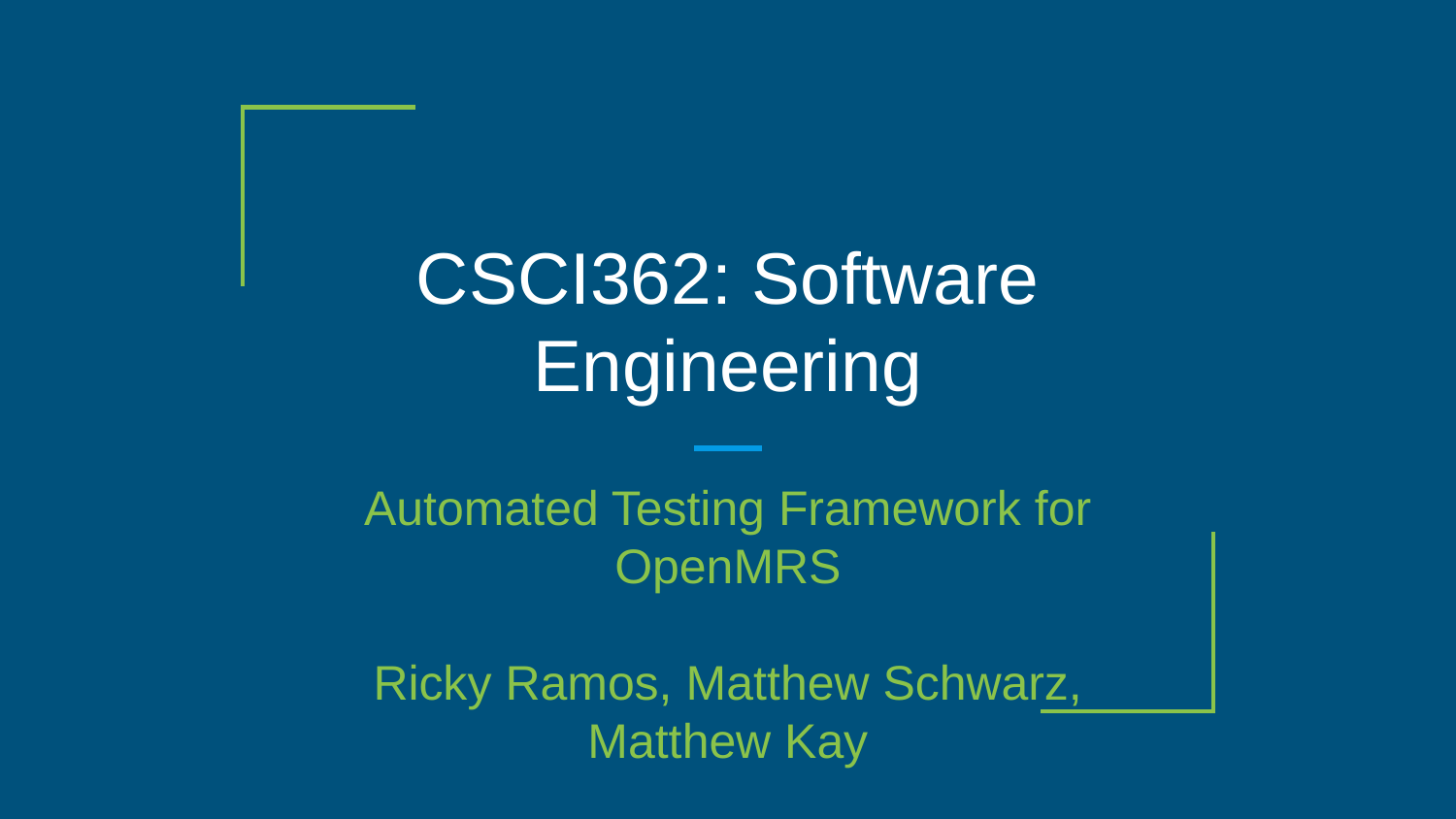

# CSCI362: Software Engineering
Automated Testing Framework for OpenMRS
Ricky Ramos, Matthew Schwarz, Matthew Kay